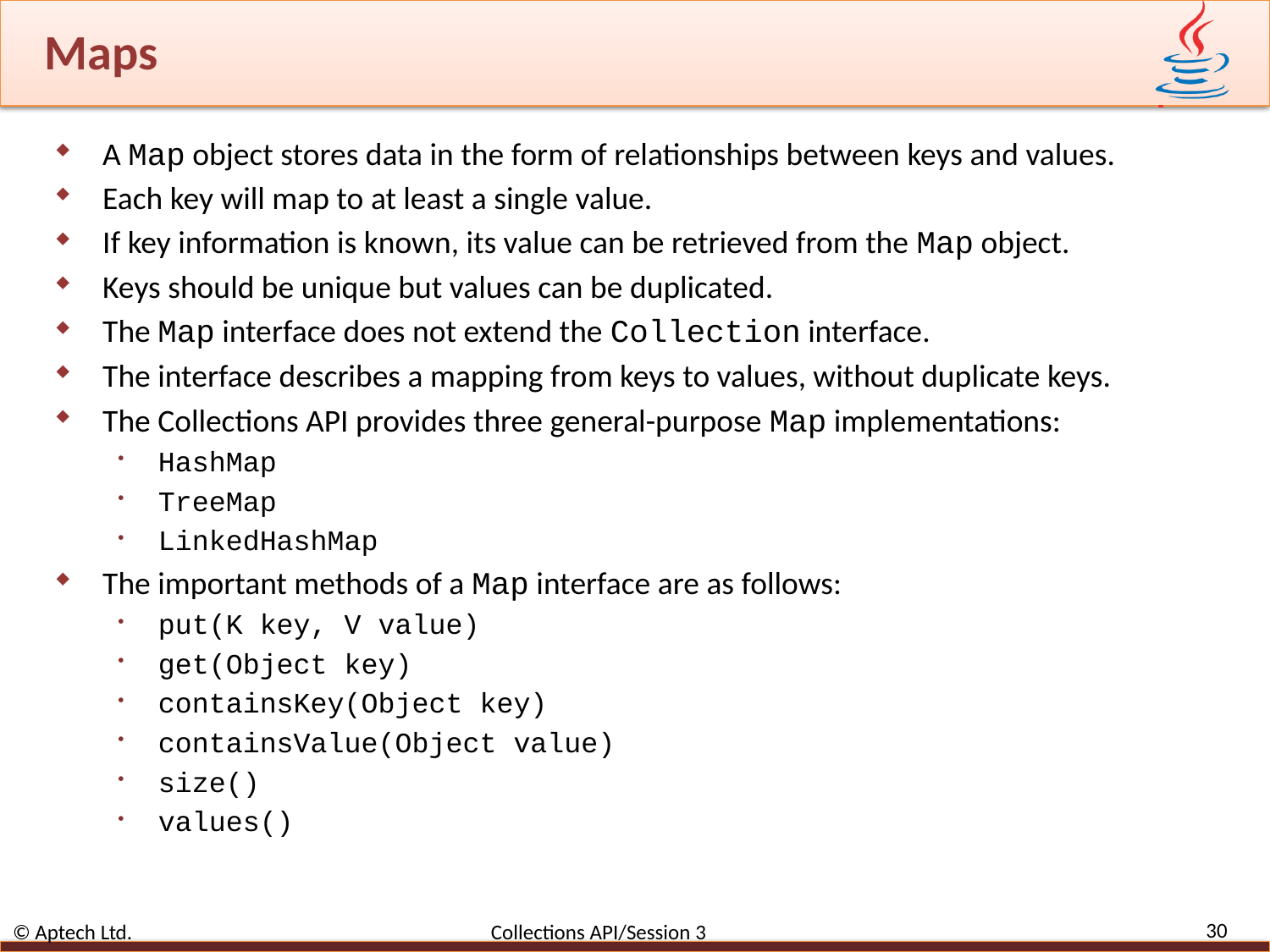

# Maps
A Map object stores data in the form of relationships between keys and values.
Each key will map to at least a single value.
If key information is known, its value can be retrieved from the Map object.
Keys should be unique but values can be duplicated.
The Map interface does not extend the Collection interface.
The interface describes a mapping from keys to values, without duplicate keys.
The Collections API provides three general-purpose Map implementations:
HashMap
TreeMap
LinkedHashMap
The important methods of a Map interface are as follows:
put(K key, V value)
get(Object key)
containsKey(Object key)
containsValue(Object value)
size()
values()
30
© Aptech Ltd.                                                                          Collections API/Session 3